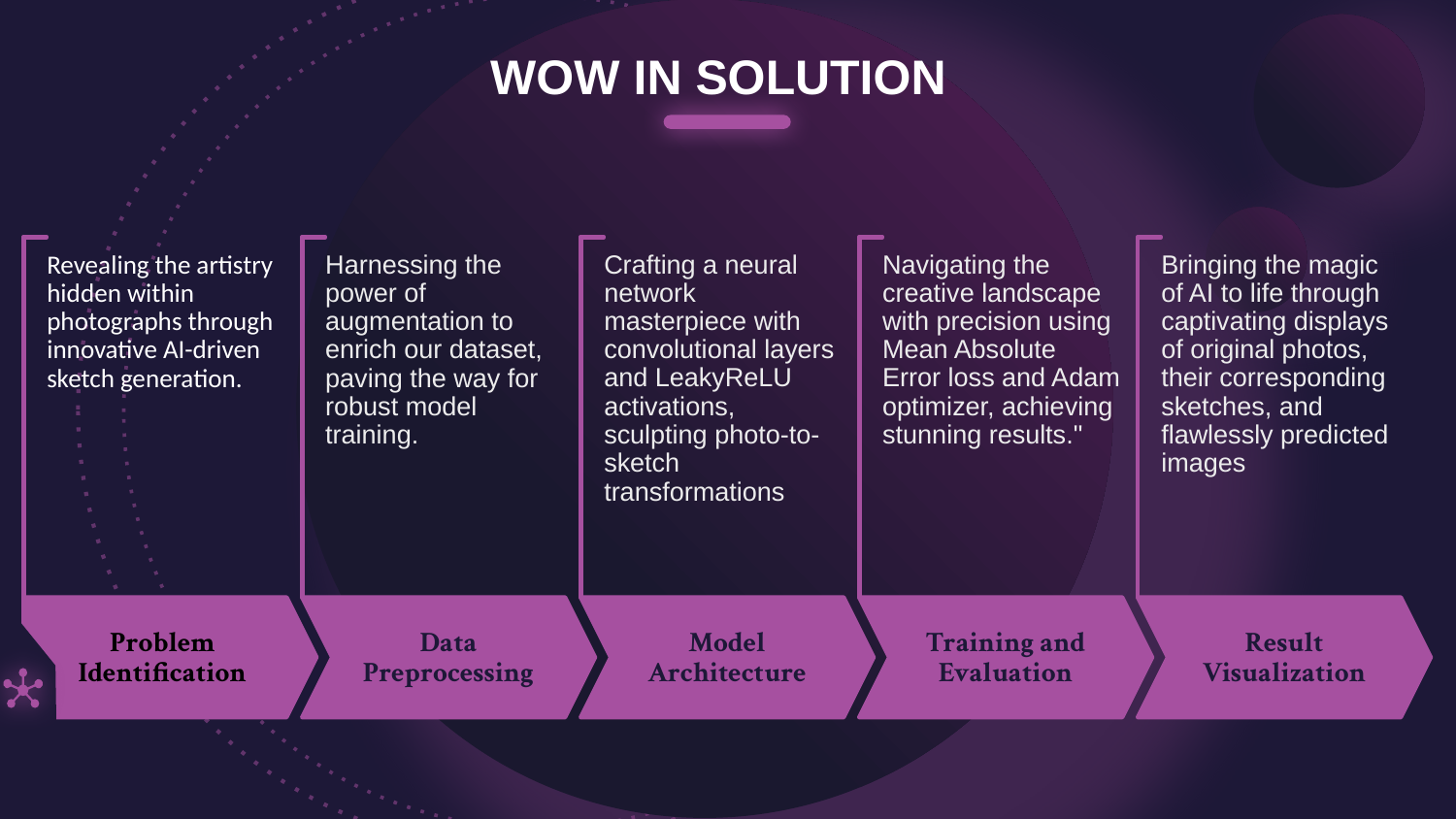

WOW IN SOLUTION

Problem Identification
Revealing the artistry hidden within photographs through innovative AI-driven sketch generation.
Data Preprocessing
Harnessing the power of augmentation to enrich our dataset, paving the way for robust model training.
Model Architecture
Crafting a neural network masterpiece with convolutional layers and LeakyReLU activations, sculpting photo-to-sketch transformations
Training and Evaluation
Navigating the creative landscape with precision using Mean Absolute Error loss and Adam optimizer, achieving stunning results."
Result Visualization
Bringing the magic of AI to life through captivating displays of original photos, their corresponding sketches, and flawlessly predicted images